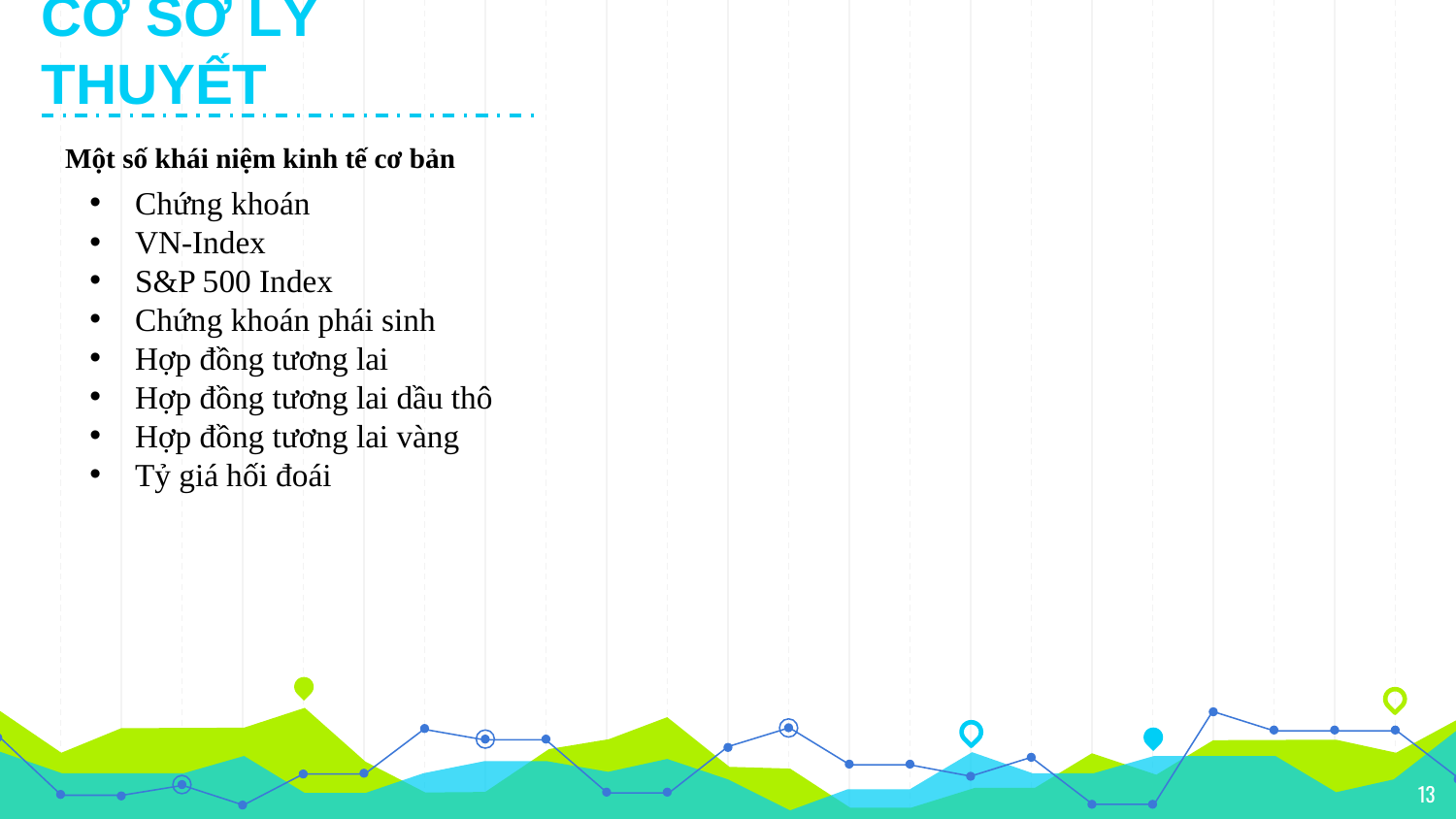

CƠ SỞ LÝ THUYẾT
Một số khái niệm kinh tế cơ bản
Chứng khoán
VN-Index
S&P 500 Index
Chứng khoán phái sinh
Hợp đồng tương lai
Hợp đồng tương lai dầu thô
Hợp đồng tương lai vàng
Tỷ giá hối đoái

13